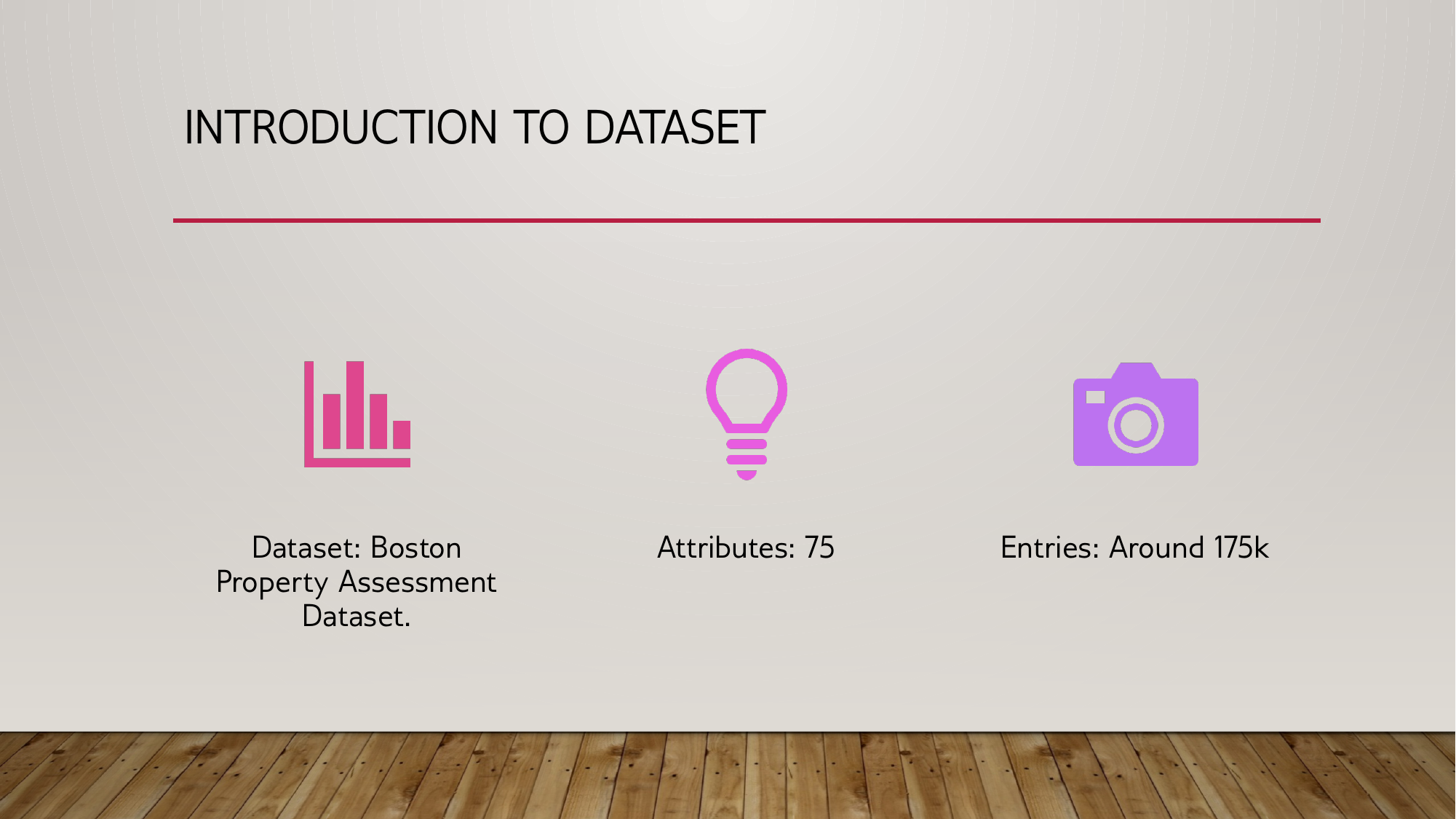

# Introduction to Dataset
Dataset: Boston Property Assessment Dataset.
Attributes: 75
Entries: Around 175k